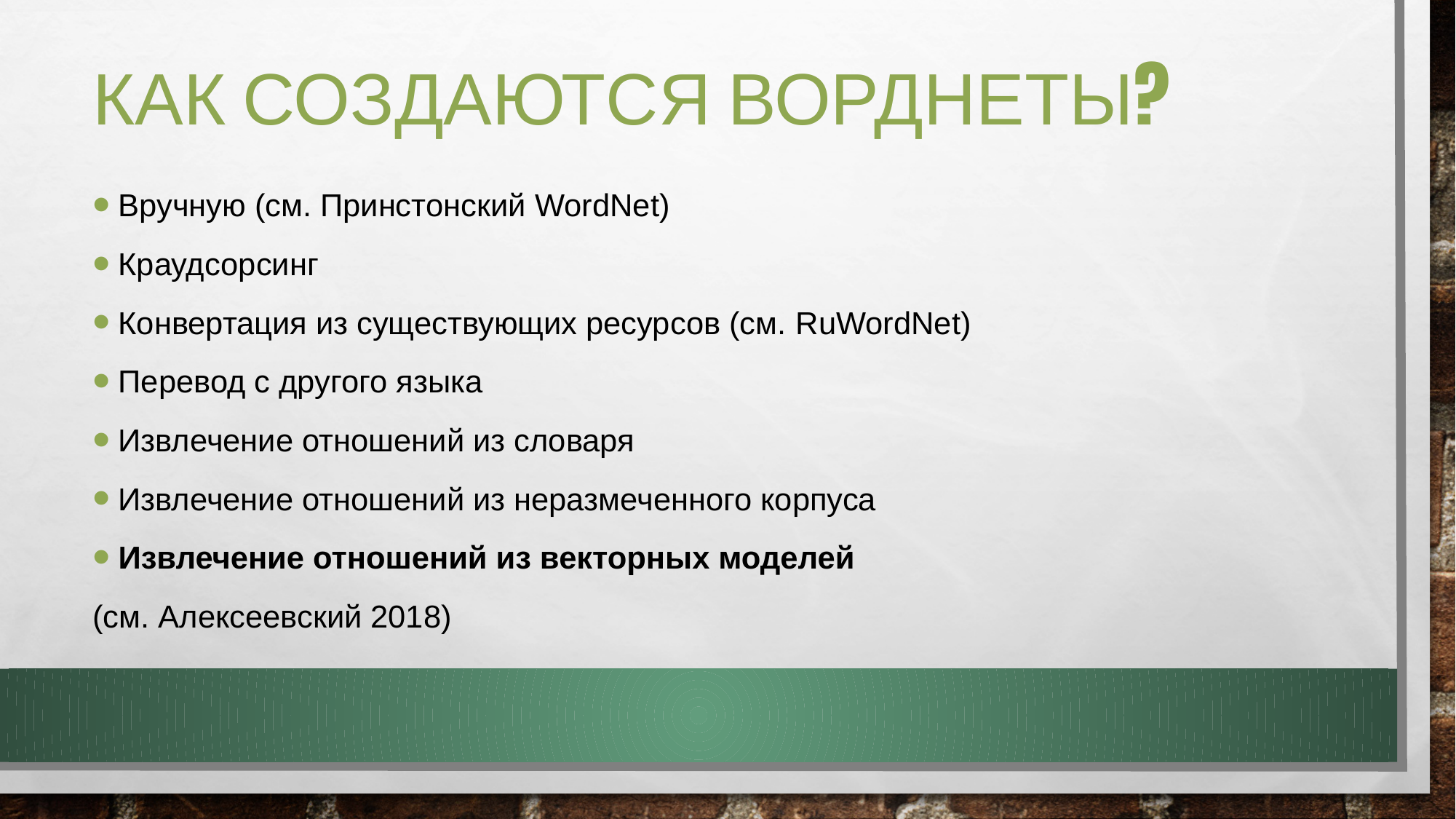

# Как создаются ворднеты?
Вручную (см. Принстонский WordNet)
Краудсорсинг
Конвертация из существующих ресурсов (см. RuWordNet)
Перевод с другого языка
Извлечение отношений из словаря
Извлечение отношений из неразмеченного корпуса
Извлечение отношений из векторных моделей
(см. Алексеевский 2018)